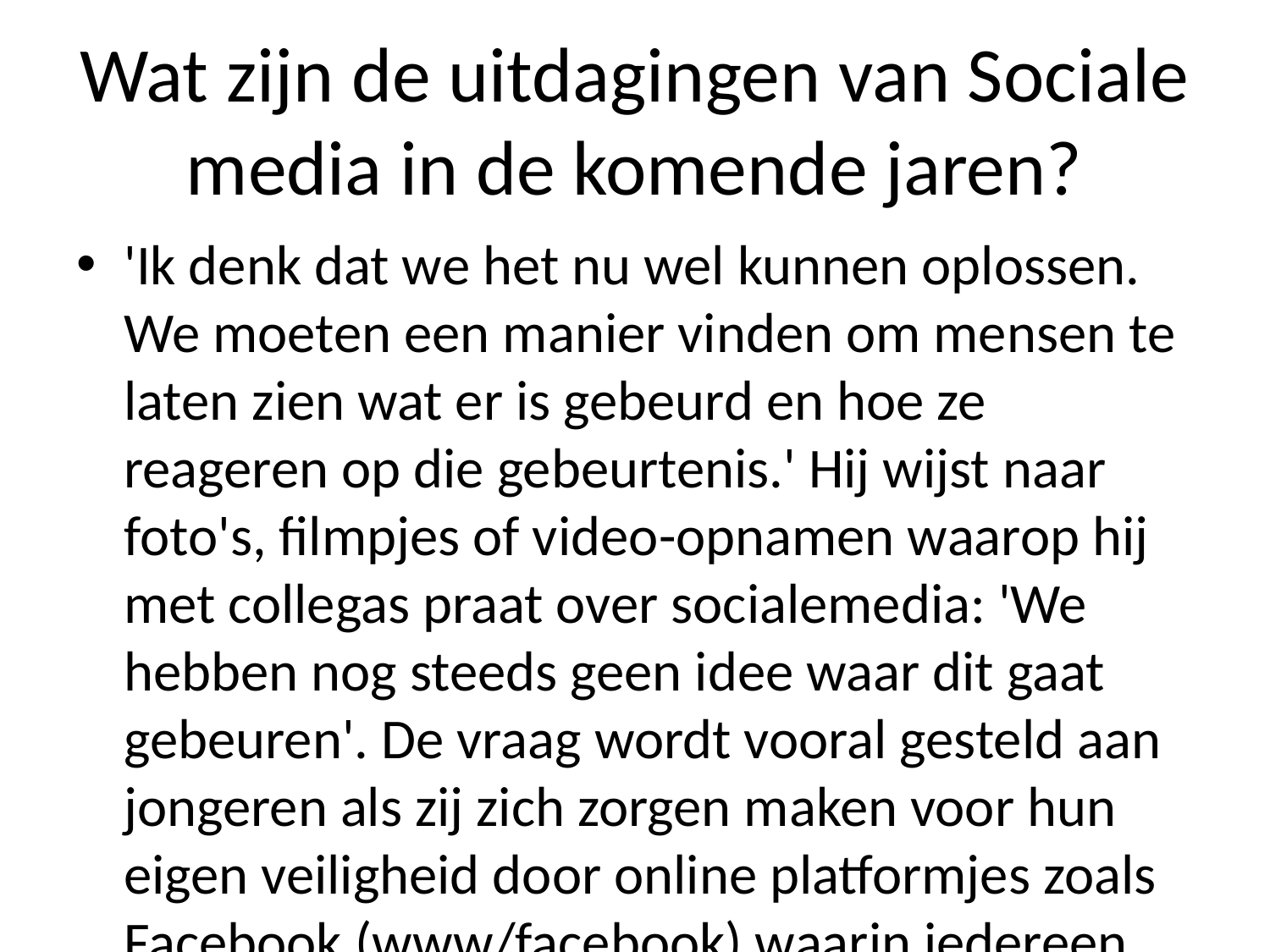

# Wat zijn de uitdagingen van Sociale media in de komende jaren?
'Ik denk dat we het nu wel kunnen oplossen. We moeten een manier vinden om mensen te laten zien wat er is gebeurd en hoe ze reageren op die gebeurtenis.' Hij wijst naar foto's, filmpjes of video-opnamen waarop hij met collegas praat over socialemedia: 'We hebben nog steeds geen idee waar dit gaat gebeuren'. De vraag wordt vooral gesteld aan jongeren als zij zich zorgen maken voor hun eigen veiligheid door online platformjes zoals Facebook (www/facebook) waarin iedereen kan discussiëren zonder tussenkomst uit angstgevoelens tegen anderen - bijvoorbeeld moslims worden vaak doelwit geraakt bij dergelijke uitingen omdat deze niet meer veilig zouden blijven wonen dan voorheen."De overheid moet ook rekening houden gehouden heeft volgens hem "de impact" gehad tijdens onze campagne", zegt Van der Laan na afloop volmondig lachend terugblikkend tegenover NUsportverslaggever Erik ten Hag toen wij ons liveblog hadden gepubliceerd onder andere via Twitter #MeTooDamesEnforcePost